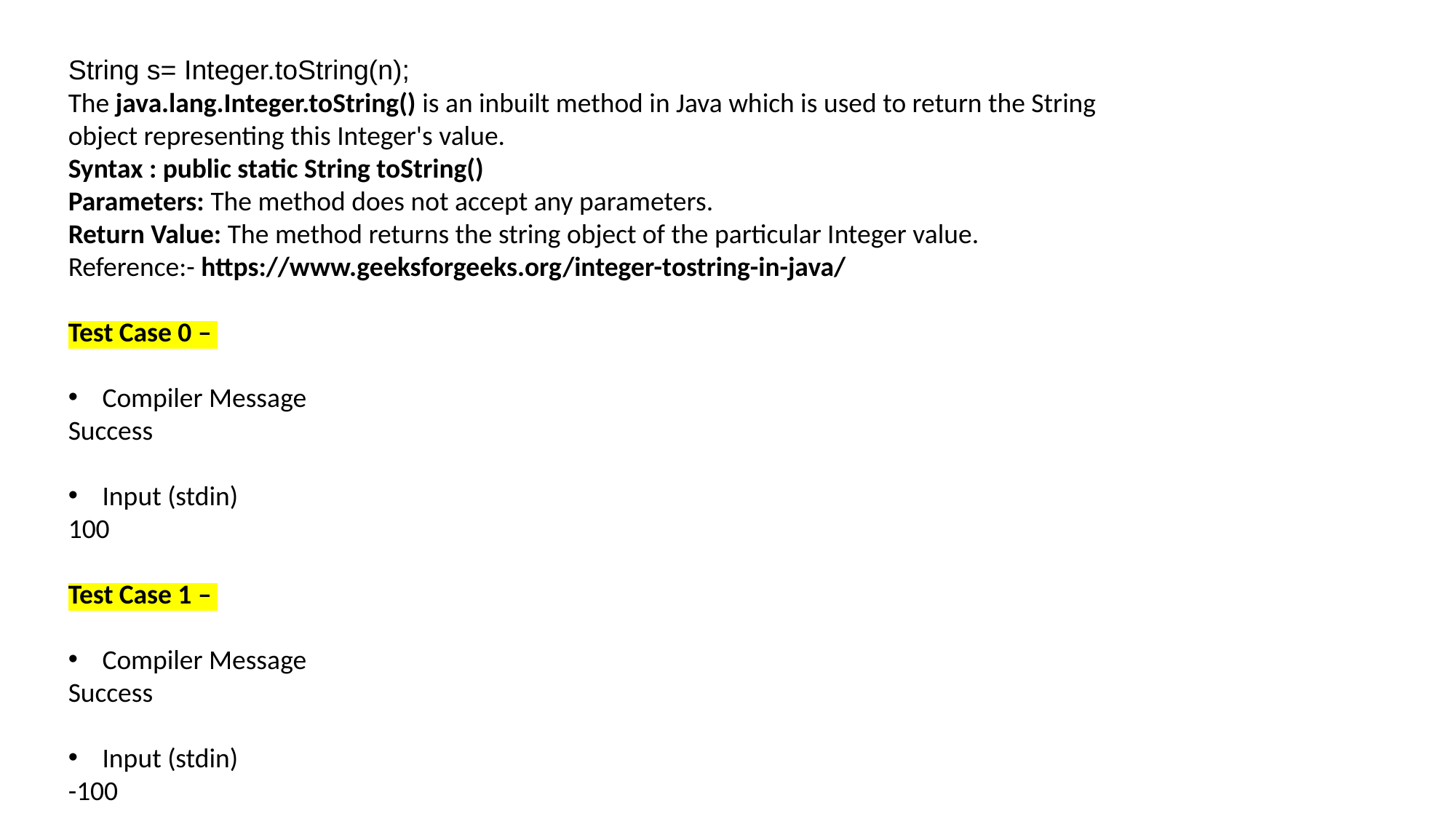

String s= Integer.toString(n);
The java.lang.Integer.toString() is an inbuilt method in Java which is used to return the String
object representing this Integer's value.
Syntax : public static String toString()
Parameters: The method does not accept any parameters.
Return Value: The method returns the string object of the particular Integer value.
Reference:- https://www.geeksforgeeks.org/integer-tostring-in-java/

Test Case 0 –

Compiler Message
Success

Input (stdin)
100

Test Case 1 –

Compiler Message
Success

Input (stdin)
-100